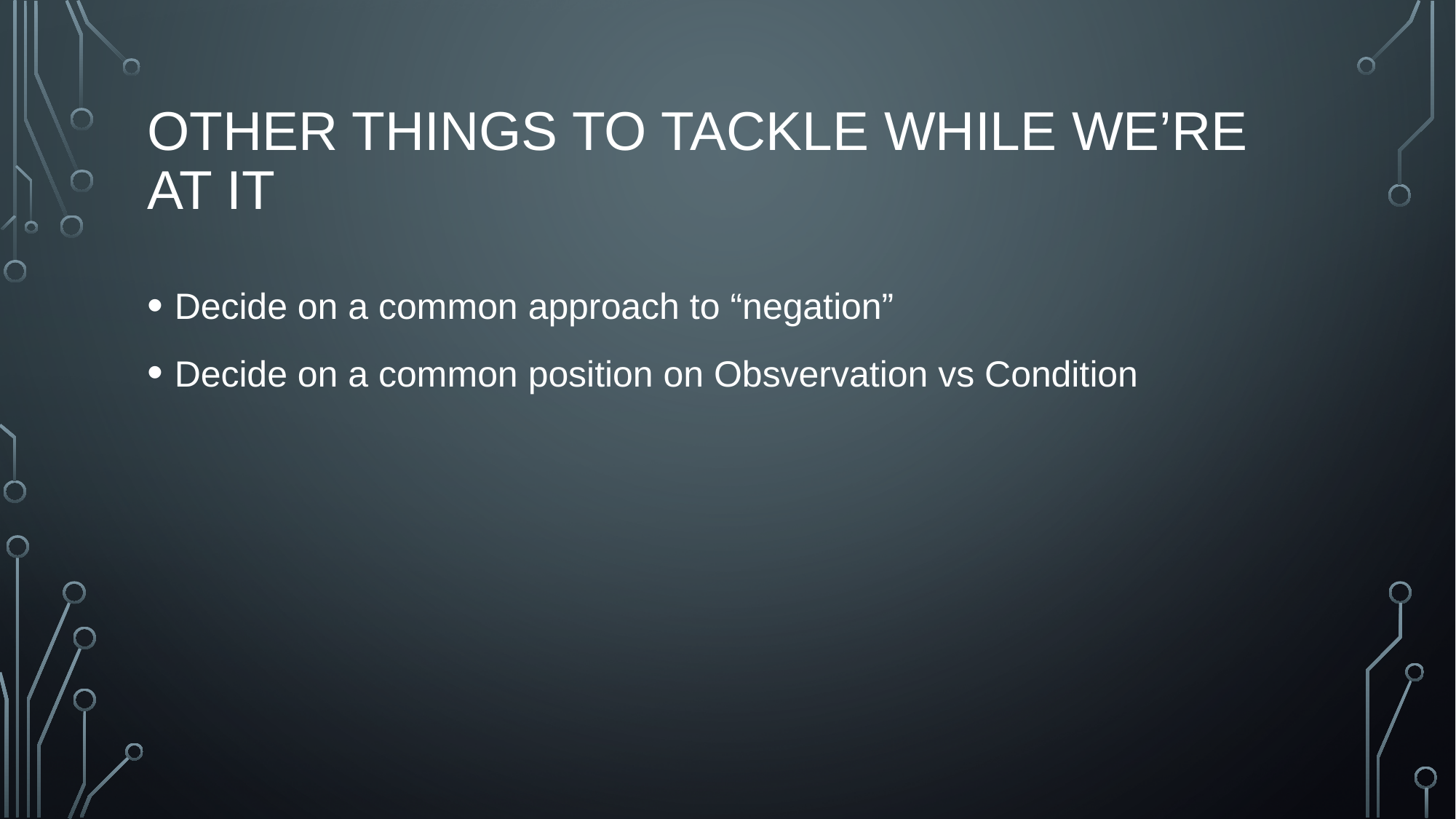

# Other things to tackle while we’re at it
Decide on a common approach to “negation”
Decide on a common position on Obsvervation vs Condition